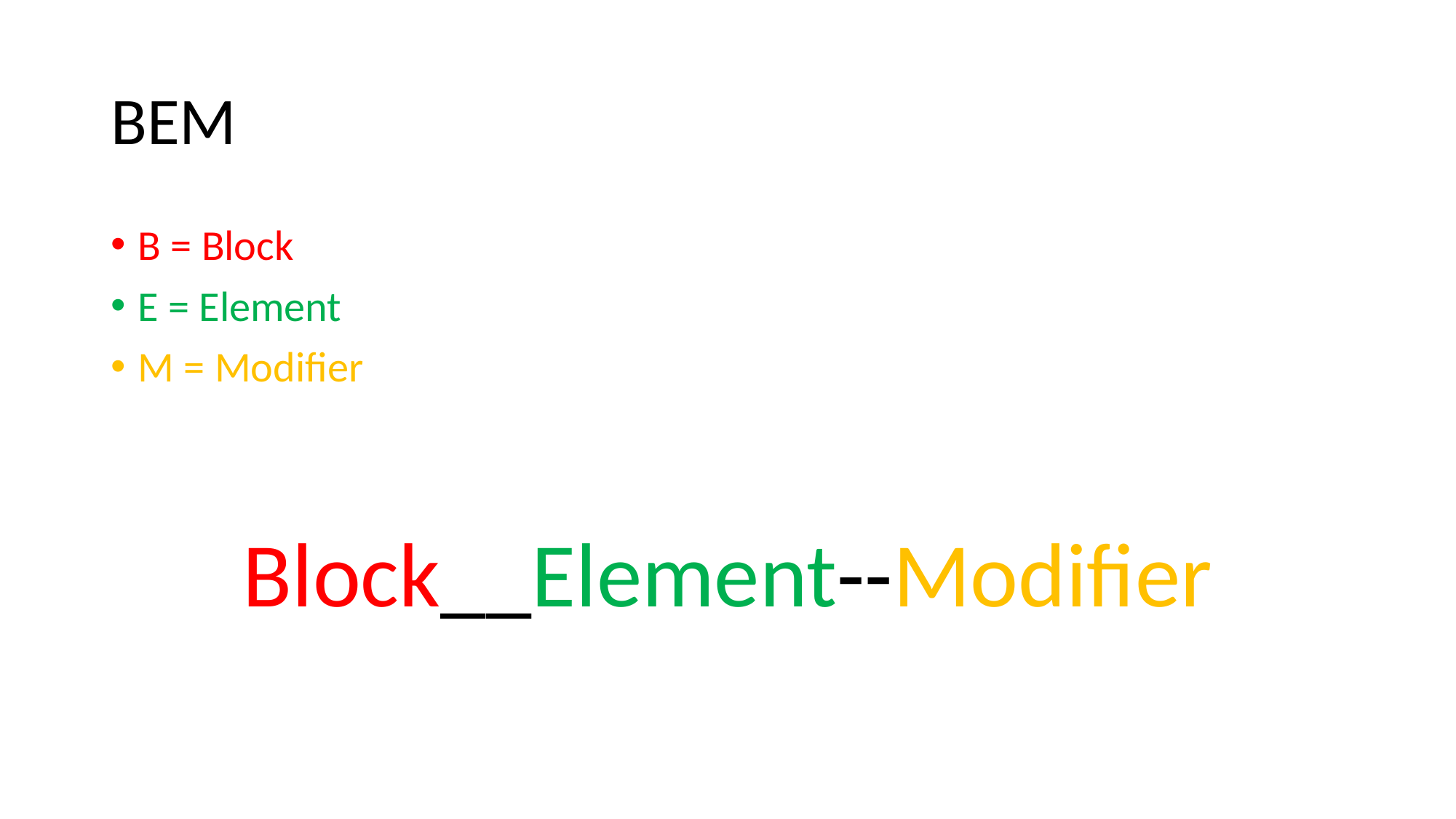

# BEM
B = Block
E = Element
M = Modifier

Block__Element--Modifier